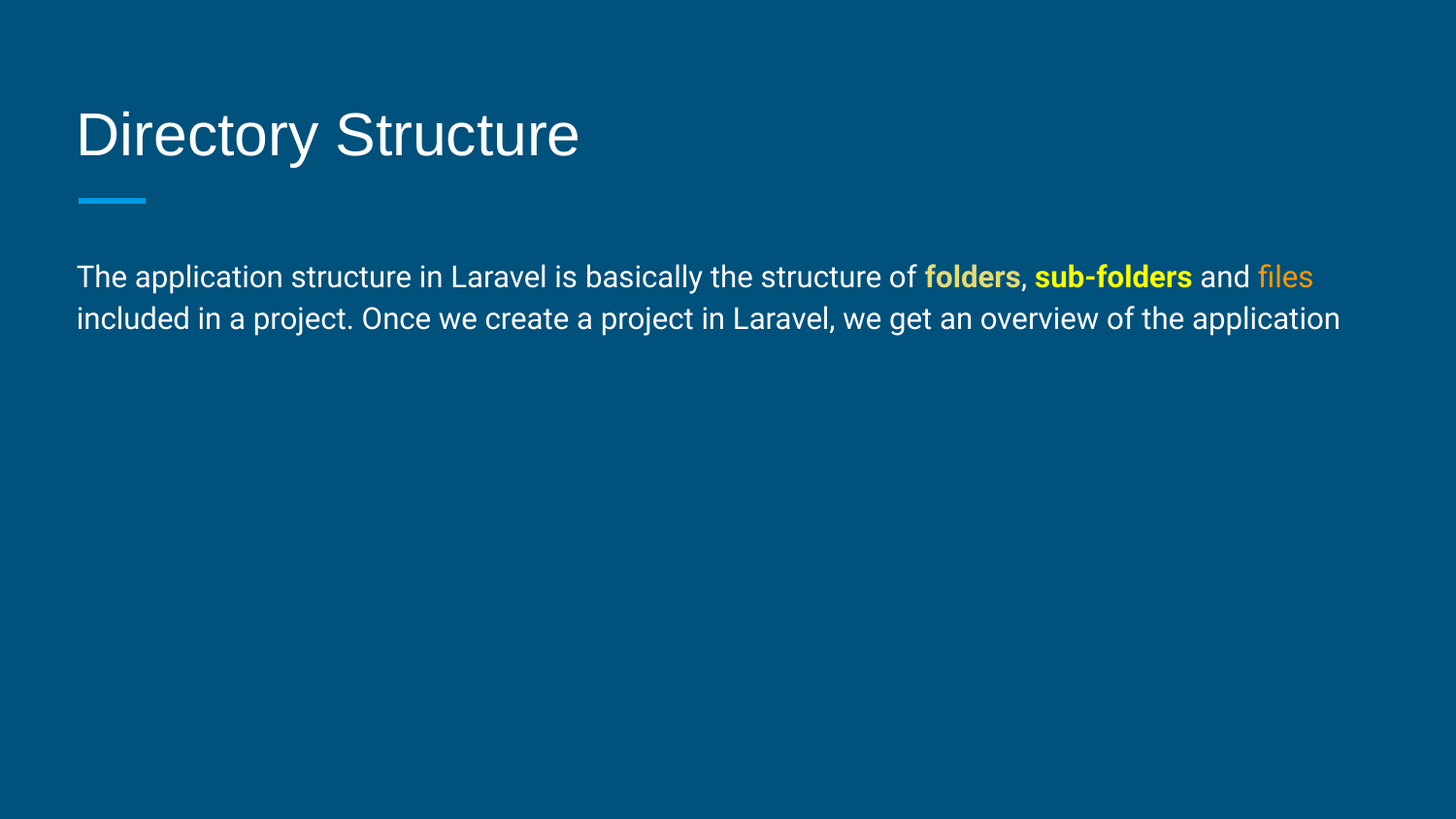

# Directory Structure
The application structure in Laravel is basically the structure of folders, sub-folders and files included in a project. Once we create a project in Laravel, we get an overview of the application